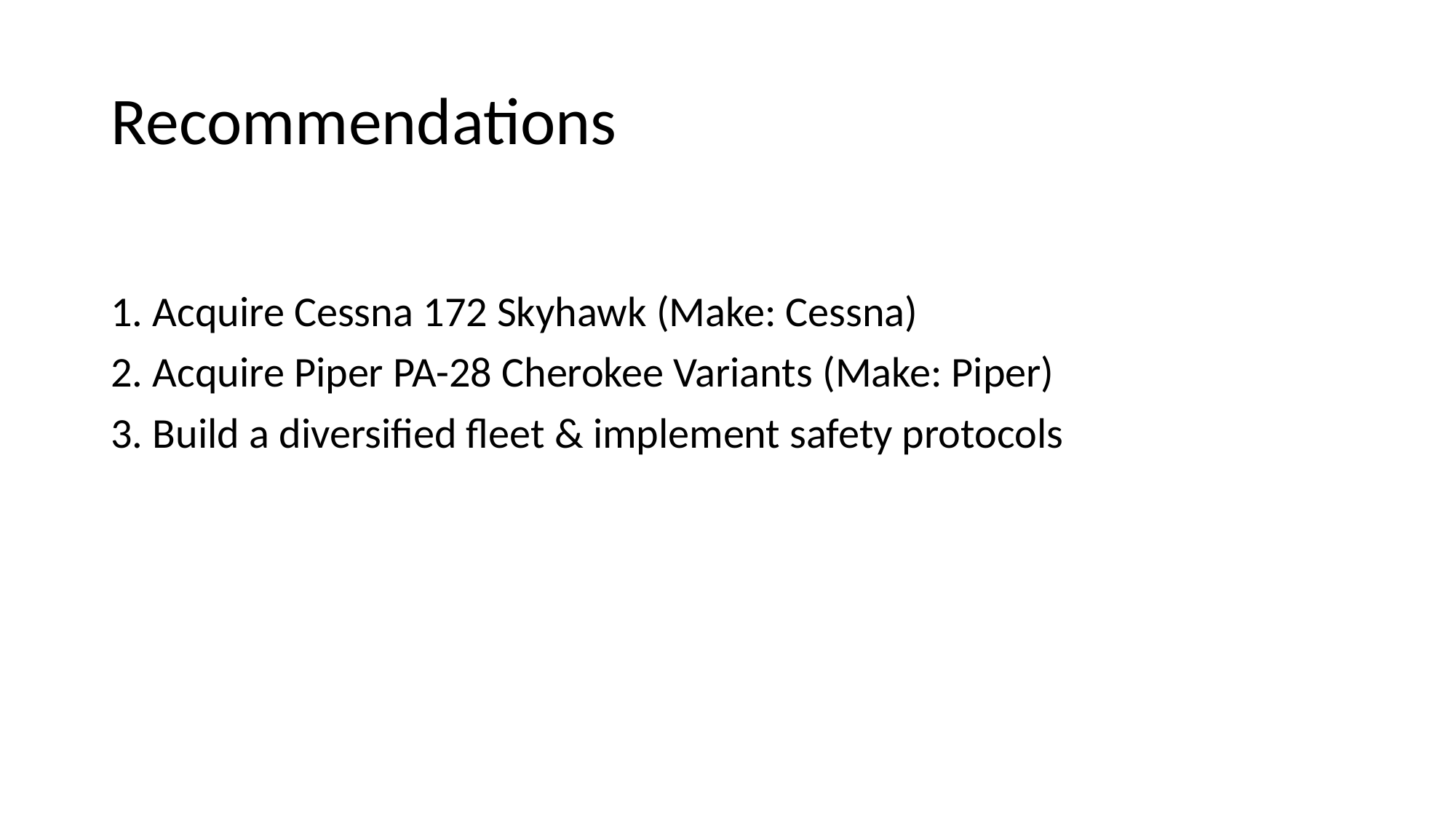

# Recommendations

1. Acquire Cessna 172 Skyhawk (Make: Cessna)
2. Acquire Piper PA-28 Cherokee Variants (Make: Piper)
3. Build a diversified fleet & implement safety protocols